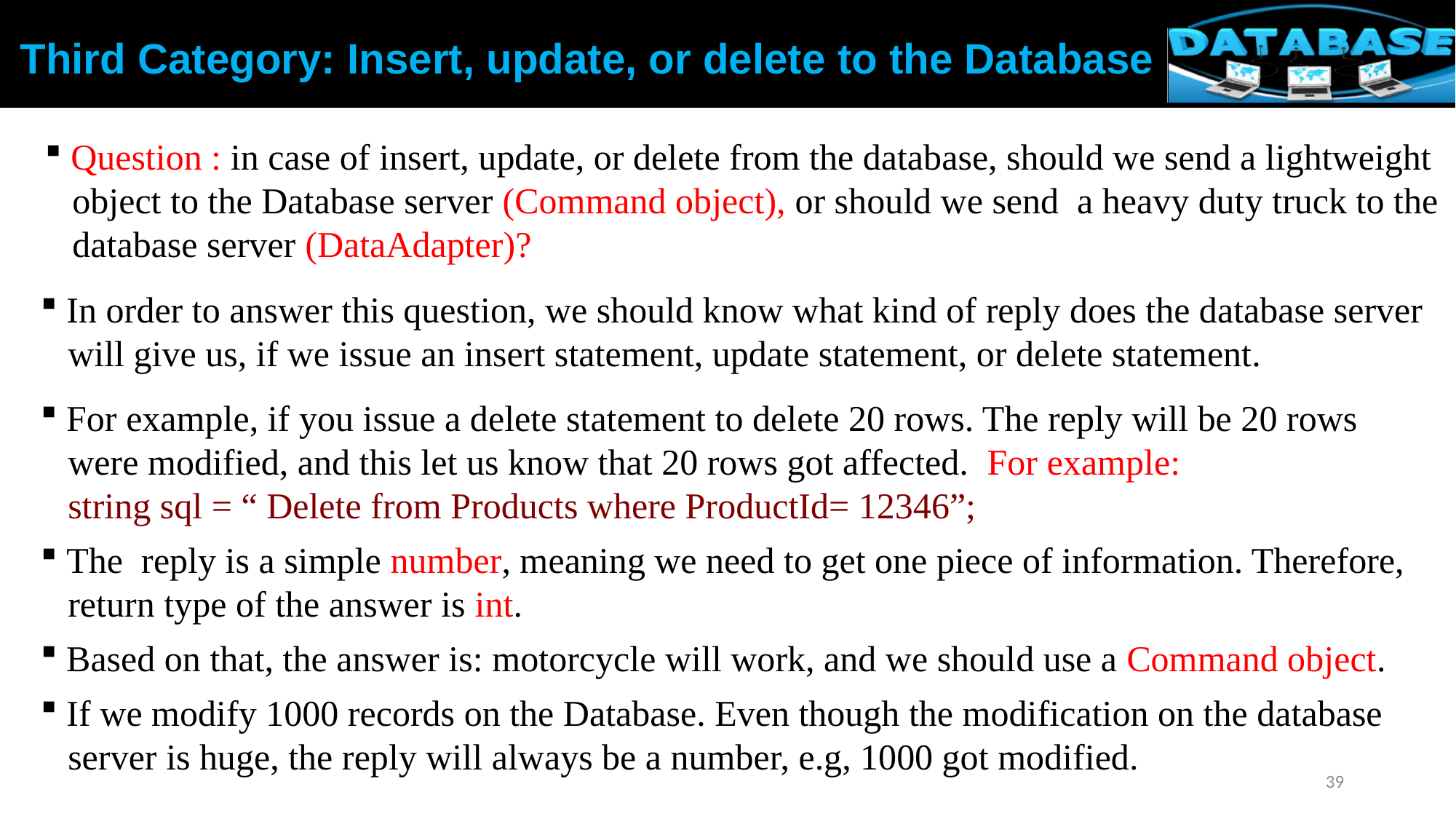

Third Category: Insert, update, or delete to the Database
 Question : in case of insert, update, or delete from the database, should we send a lightweight
   object to the Database server (Command object), or should we send  a heavy duty truck to the
   database server (DataAdapter)?
 In order to answer this question, we should know what kind of reply does the database server
   will give us, if we issue an insert statement, update statement, or delete statement.
 For example, if you issue a delete statement to delete 20 rows. The reply will be 20 rows
   were modified, and this let us know that 20 rows got affected.  For example:
   string sql = “ Delete from Products where ProductId= 12346”;

 The  reply is a simple number, meaning we need to get one piece of information. Therefore,
   return type of the answer is int.
 Based on that, the answer is: motorcycle will work, and we should use a Command object.
 If we modify 1000 records on the Database. Even though the modification on the database
   server is huge, the reply will always be a number, e.g, 1000 got modified.
39